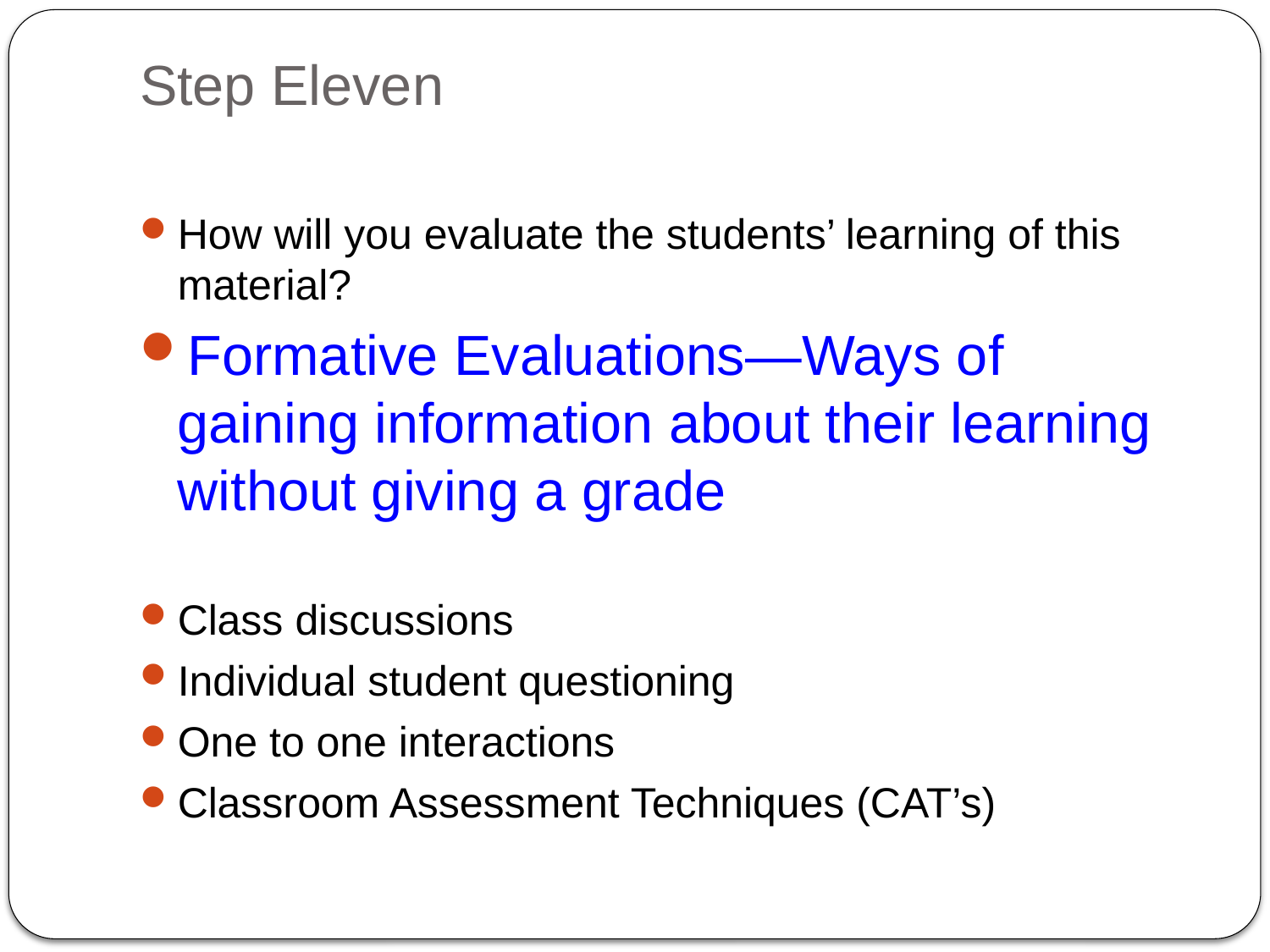

# Step Eleven
How will you evaluate the students’ learning of this material?
Formative Evaluations—Ways of gaining information about their learning without giving a grade

Class discussions
Individual student questioning
One to one interactions
Classroom Assessment Techniques (CAT’s)